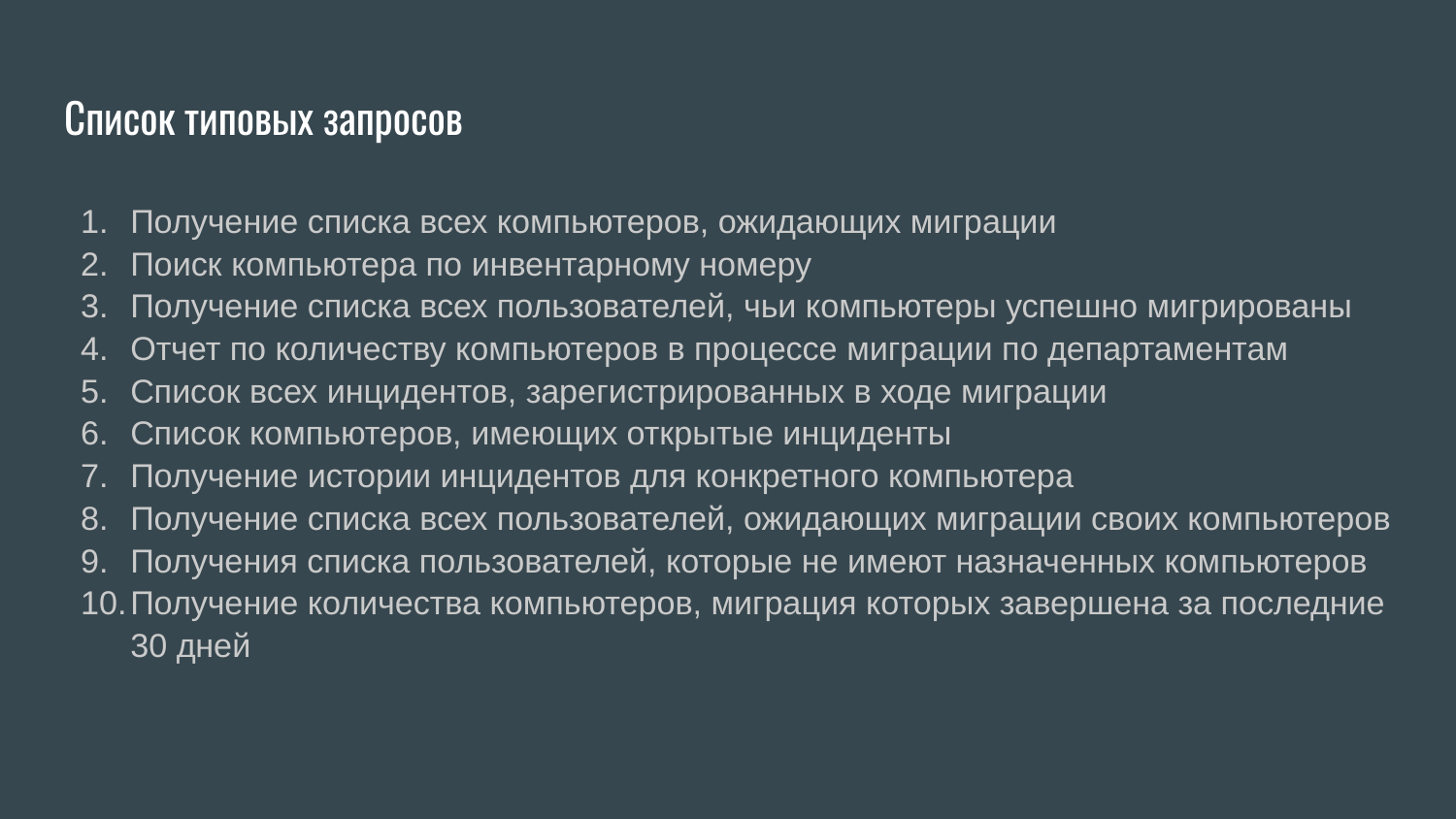

# Список типовых запросов
Получение списка всех компьютеров, ожидающих миграции
Поиск компьютера по инвентарному номеру
Получение списка всех пользователей, чьи компьютеры успешно мигрированы
Отчет по количеству компьютеров в процессе миграции по департаментам
Список всех инцидентов, зарегистрированных в ходе миграции
Список компьютеров, имеющих открытые инциденты
Получение истории инцидентов для конкретного компьютера
Получение списка всех пользователей, ожидающих миграции своих компьютеров
Получения списка пользователей, которые не имеют назначенных компьютеров
Получение количества компьютеров, миграция которых завершена за последние 30 дней